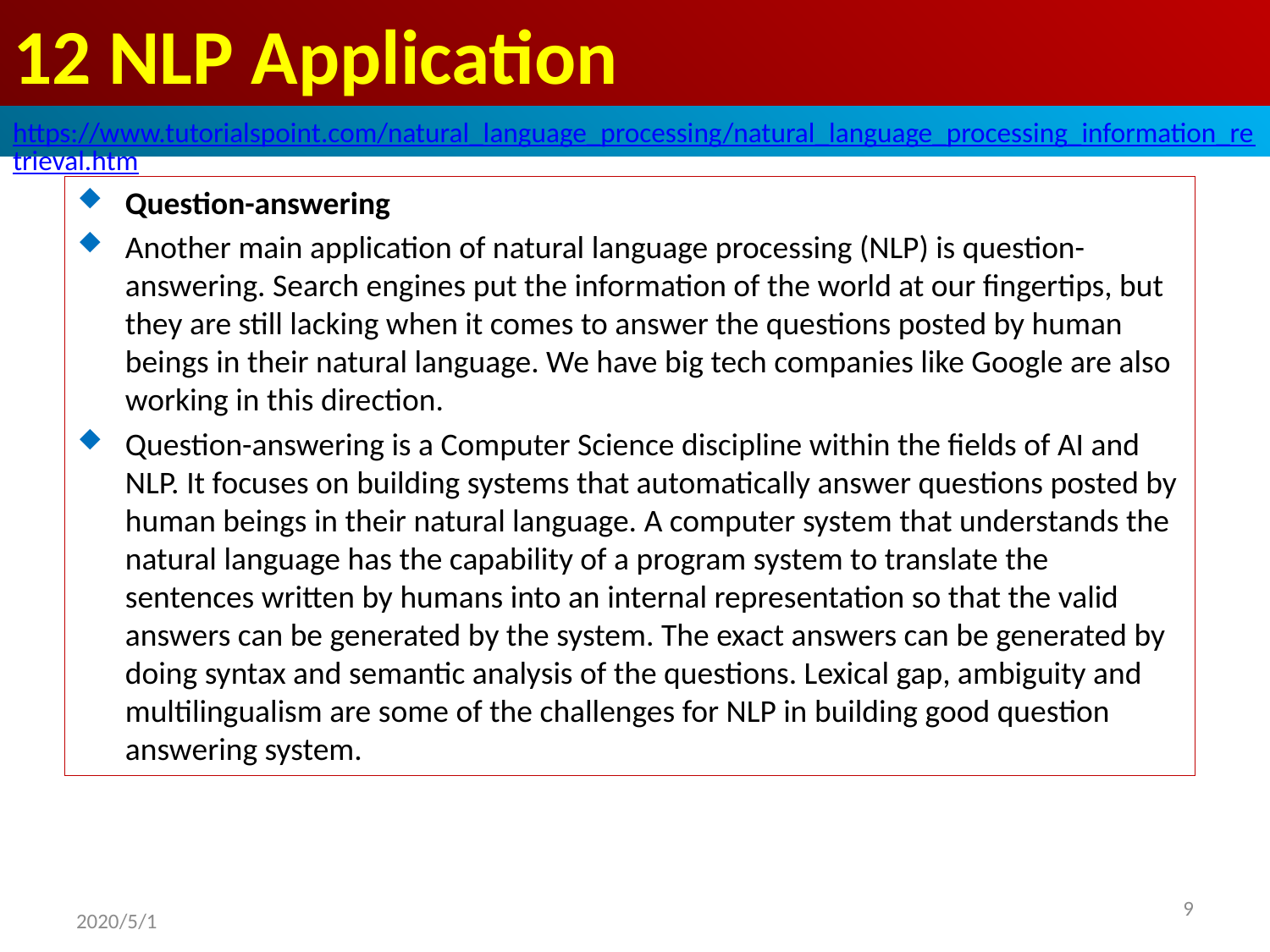

# 12 NLP Application
https://www.tutorialspoint.com/natural_language_processing/natural_language_processing_information_retrieval.htm
Question-answering
Another main application of natural language processing (NLP) is question-answering. Search engines put the information of the world at our fingertips, but they are still lacking when it comes to answer the questions posted by human beings in their natural language. We have big tech companies like Google are also working in this direction.
Question-answering is a Computer Science discipline within the fields of AI and NLP. It focuses on building systems that automatically answer questions posted by human beings in their natural language. A computer system that understands the natural language has the capability of a program system to translate the sentences written by humans into an internal representation so that the valid answers can be generated by the system. The exact answers can be generated by doing syntax and semantic analysis of the questions. Lexical gap, ambiguity and multilingualism are some of the challenges for NLP in building good question answering system.

2020/5/1
9